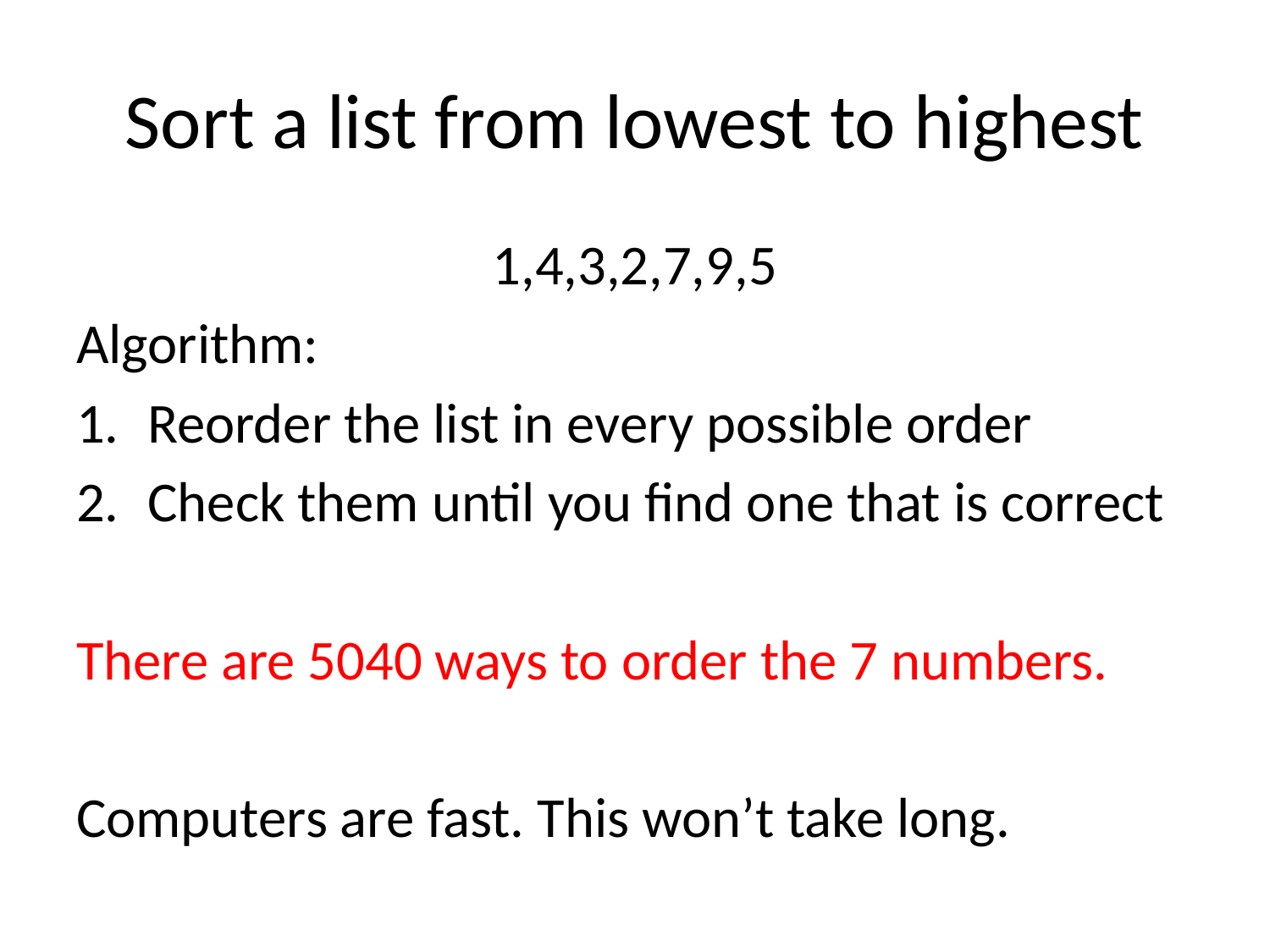

# Sort a list from lowest to highest
1,4,3,2,7,9,5
Algorithm:
Reorder the list in every possible order
Check them until you find one that is correct

There are 5040 ways to order the 7 numbers.

Computers are fast. This won’t take long.